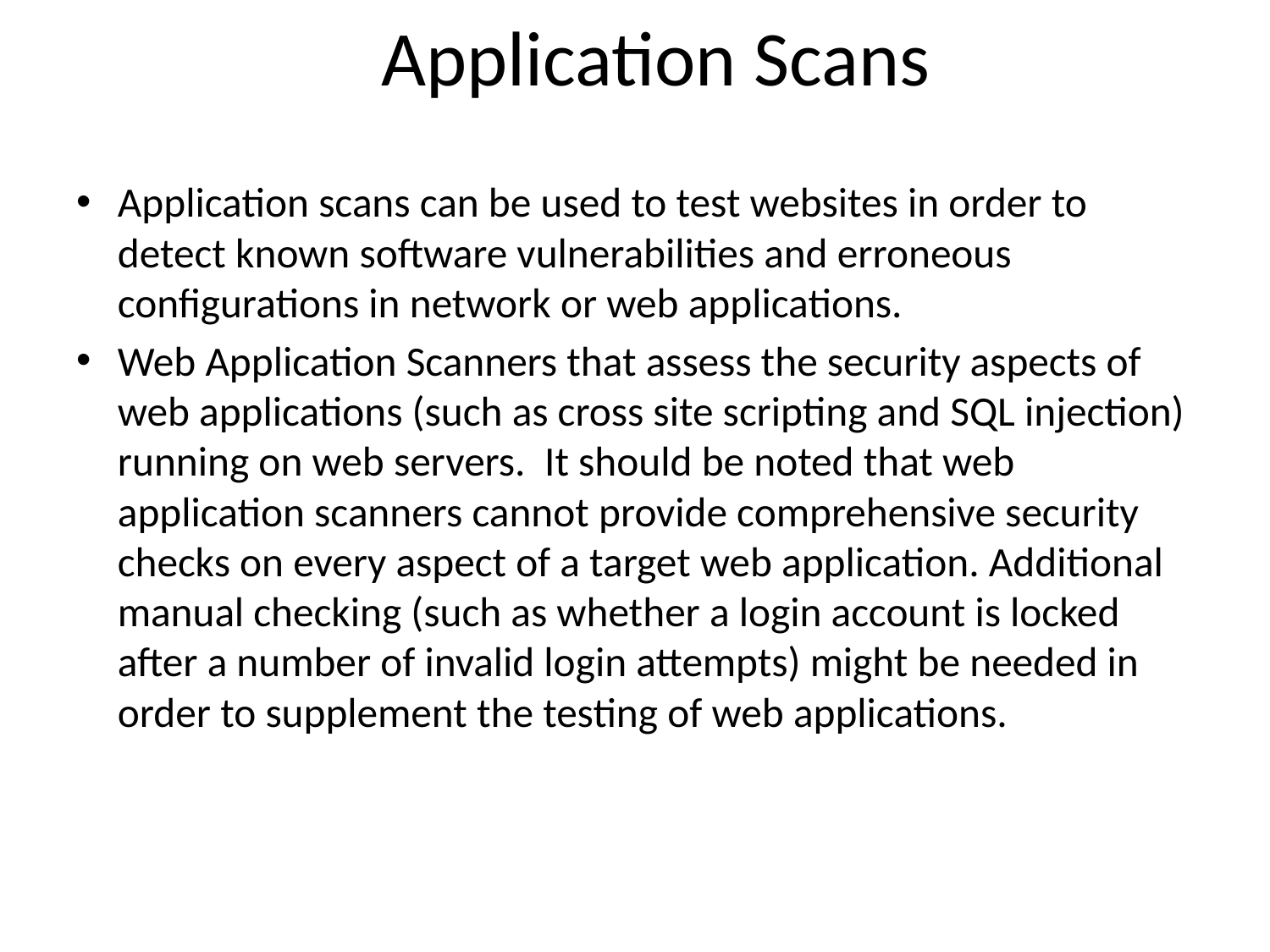

# Application Scans
Application scans can be used to test websites in order to detect known software vulnerabilities and erroneous configurations in network or web applications.
Web Application Scanners that assess the security aspects of web applications (such as cross site scripting and SQL injection) running on web servers.  It should be noted that web application scanners cannot provide comprehensive security checks on every aspect of a target web application. Additional manual checking (such as whether a login account is locked after a number of invalid login attempts) might be needed in order to supplement the testing of web applications.